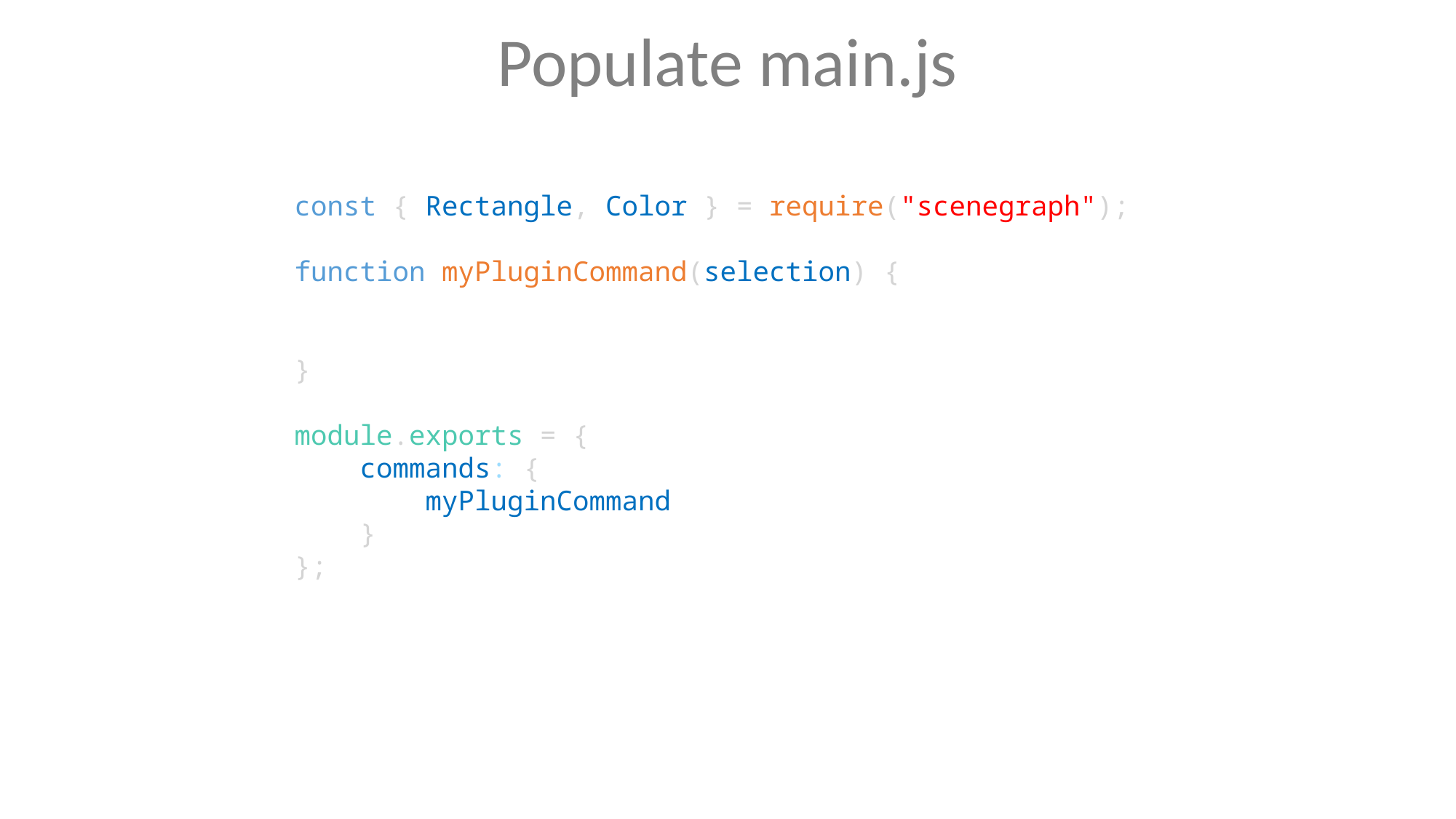

Populate main.js
const { Rectangle, Color } = require("scenegraph");
function myPluginCommand(selection) {
    
}
module.exports = {
    commands: {
        myPluginCommand
    }
};